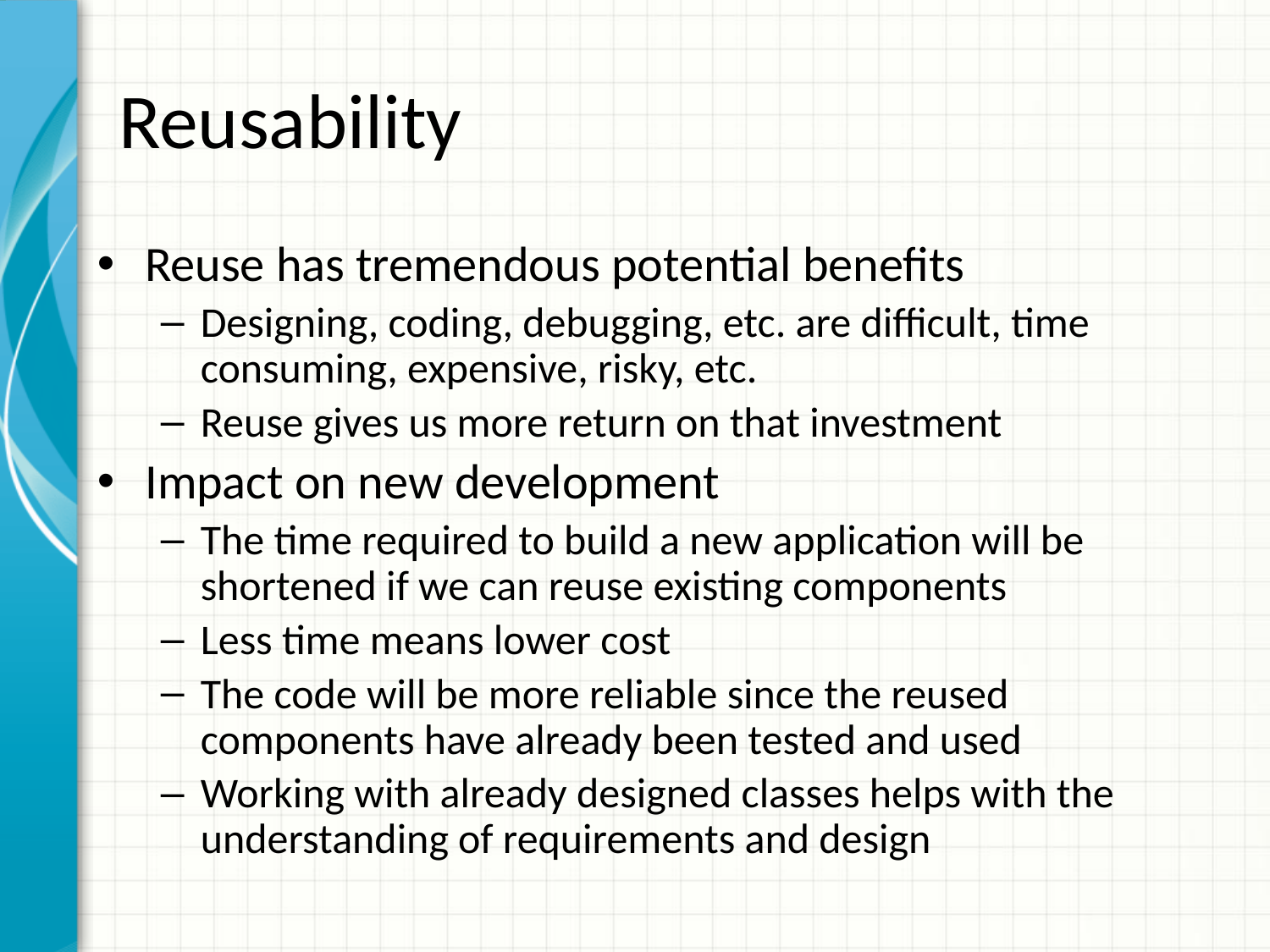

# Reusability
Reuse has tremendous potential benefits
Designing, coding, debugging, etc. are difficult, time consuming, expensive, risky, etc.
Reuse gives us more return on that investment
Impact on new development
The time required to build a new application will be shortened if we can reuse existing components
Less time means lower cost
The code will be more reliable since the reused components have already been tested and used
Working with already designed classes helps with the understanding of requirements and design